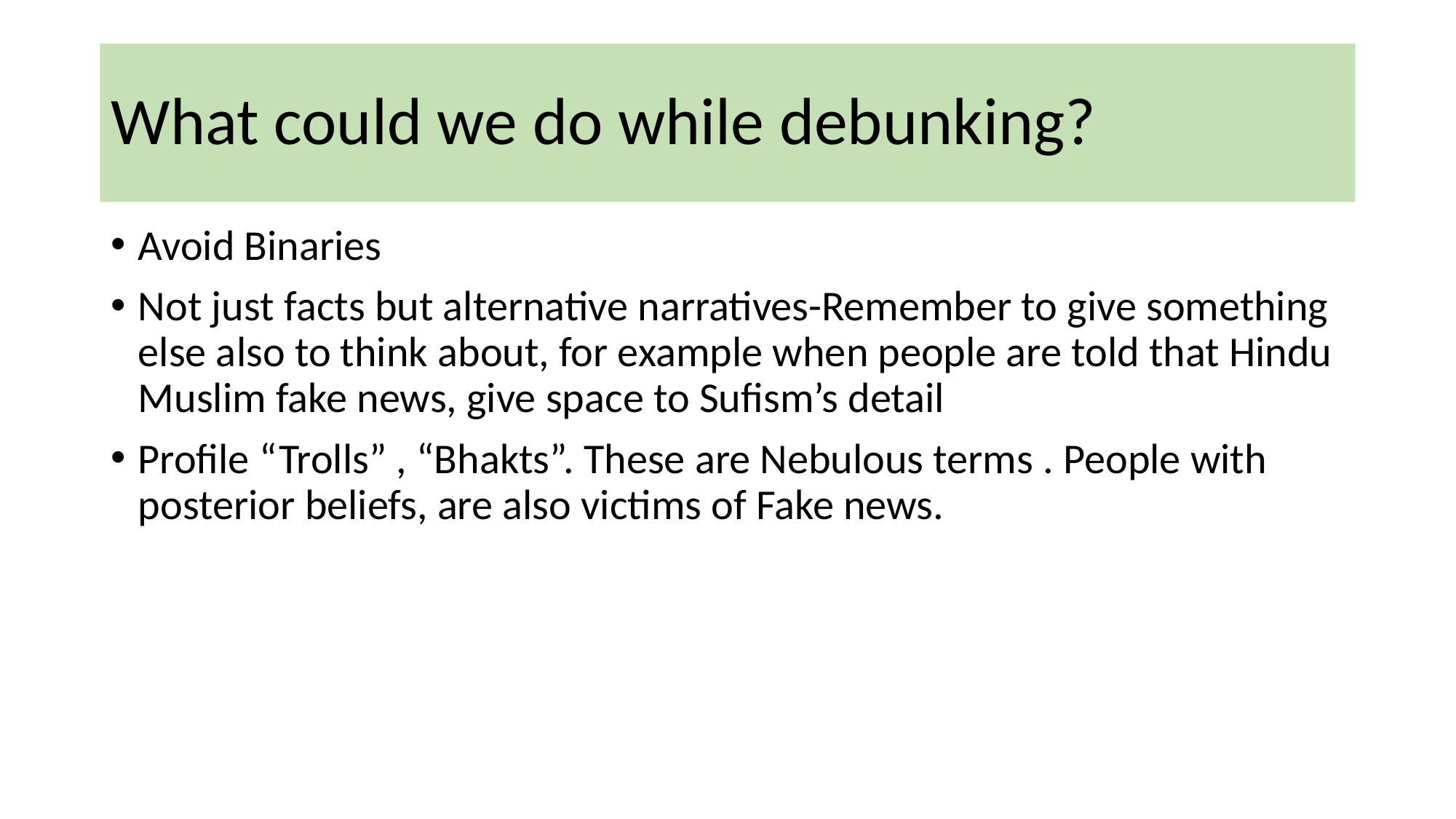

# What could we do while debunking?
Avoid Binaries
Not just facts but alternative narratives-Remember to give something else also to think about, for example when people are told that Hindu Muslim fake news, give space to Sufism’s detail
Profile “Trolls” , “Bhakts”. These are Nebulous terms . People with posterior beliefs, are also victims of Fake news.